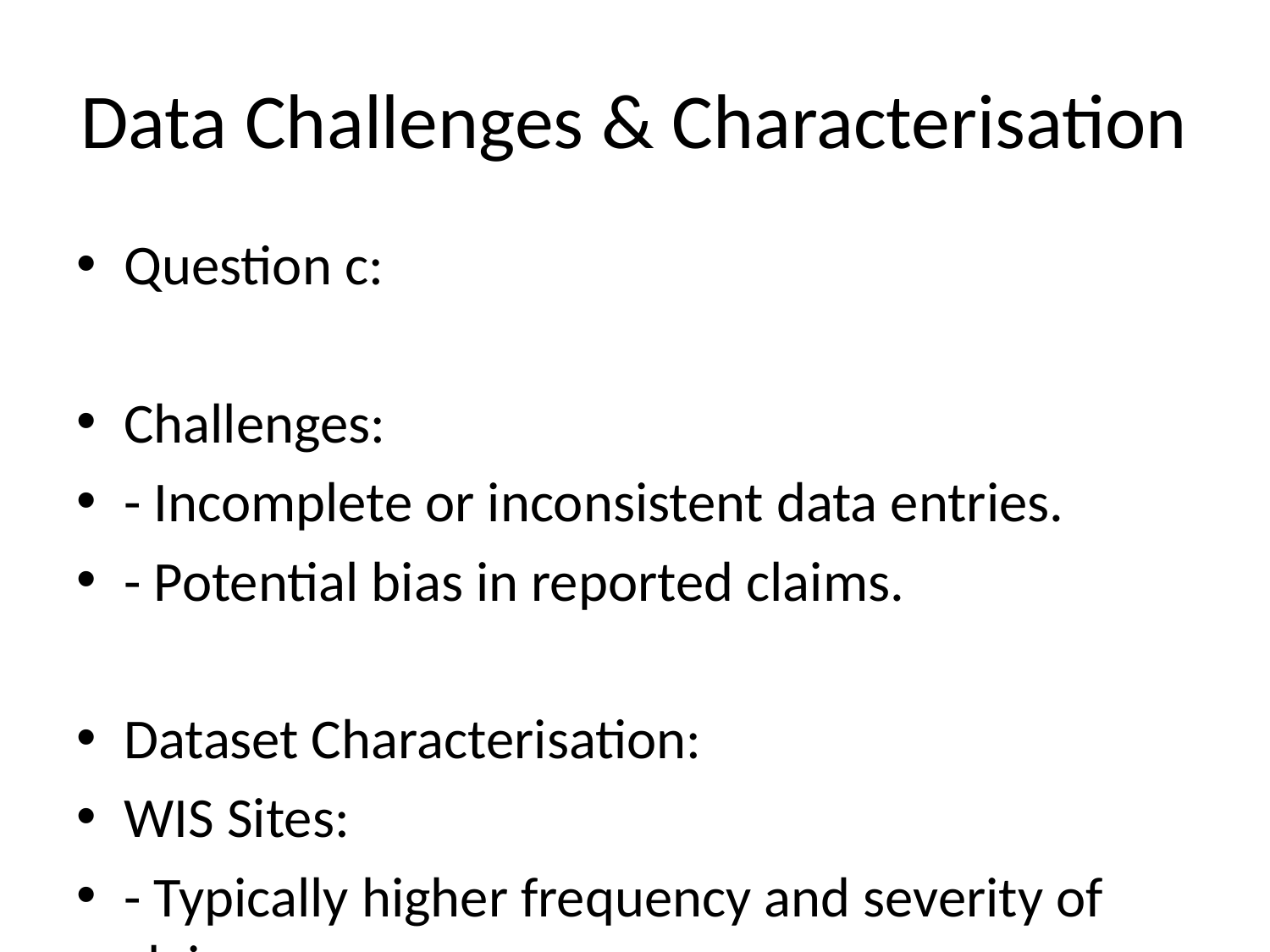

# Data Challenges & Characterisation
Question c:

Challenges:
- Incomplete or inconsistent data entries.
- Potential bias in reported claims.

Dataset Characterisation:
WIS Sites:
- Typically higher frequency and severity of claims.
- Larger variability in claim amounts.

Non-WIS Sites:
- Lower frequency and severity of claims.
- More stable and predictable claims pattern.